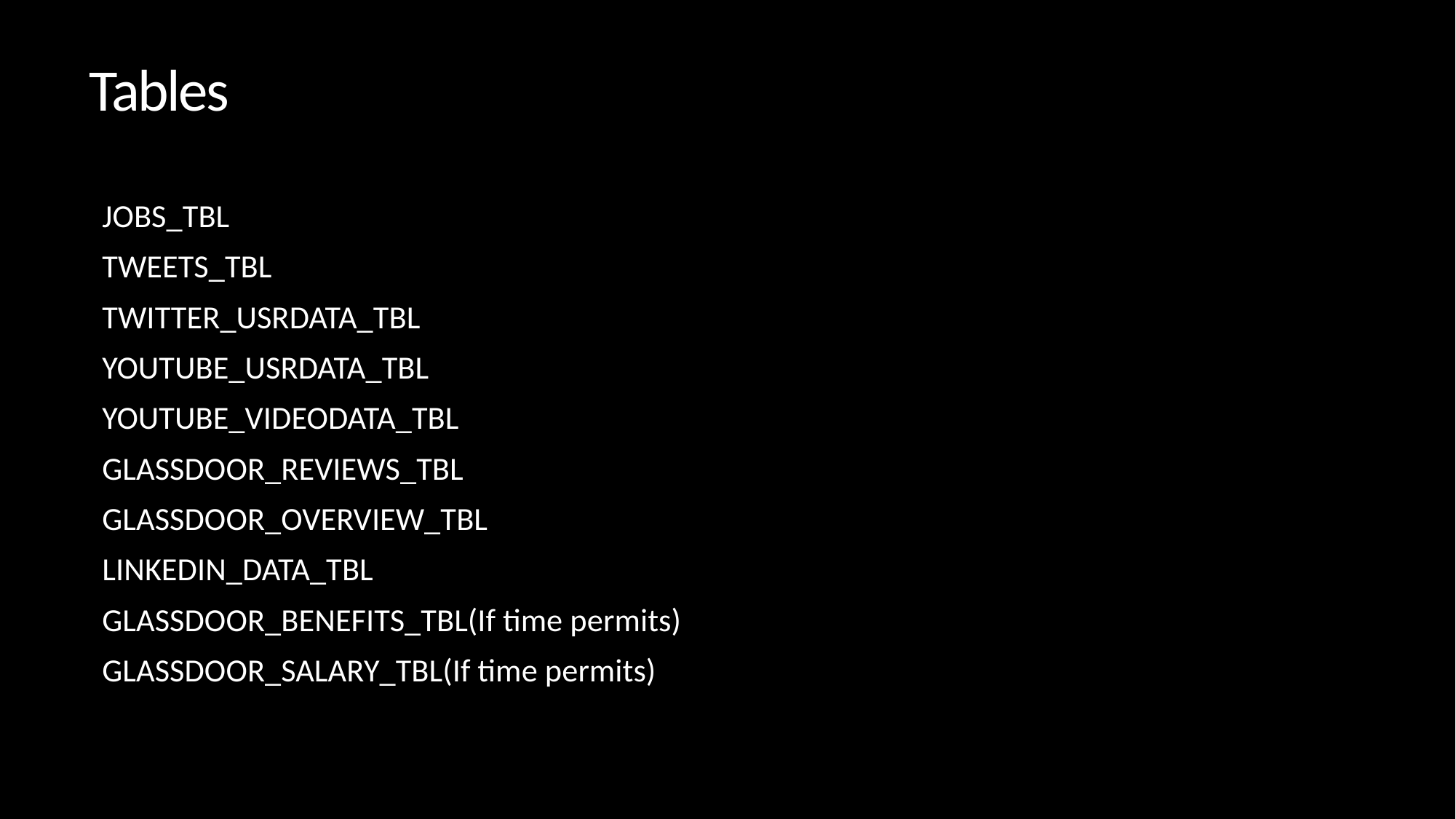

# Tables

JOBS_TBL
TWEETS_TBL
TWITTER_USRDATA_TBL
YOUTUBE_USRDATA_TBL
YOUTUBE_VIDEODATA_TBL
GLASSDOOR_REVIEWS_TBL
GLASSDOOR_OVERVIEW_TBL
LINKEDIN_DATA_TBL
GLASSDOOR_BENEFITS_TBL(If time permits)
GLASSDOOR_SALARY_TBL(If time permits)